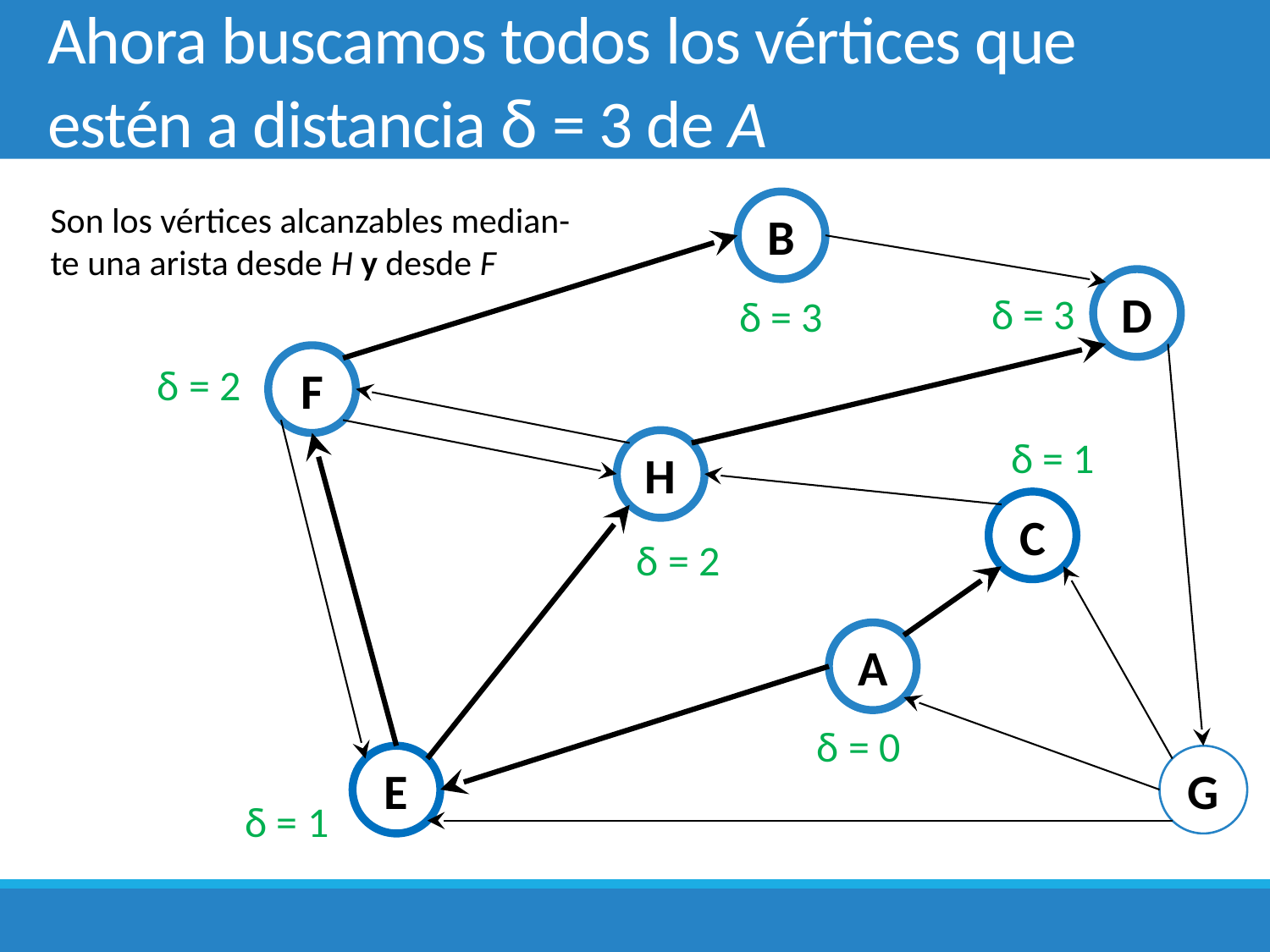

# Ahora buscamos todos los vértices que estén a distancia δ = 3 de A
Son los vértices alcanzables median-
te una arista desde H y desde F
B
D
δ = 3
δ = 3
F
δ = 2
δ = 1
H
C
δ = 2
A
δ = 0
E
G
δ = 1